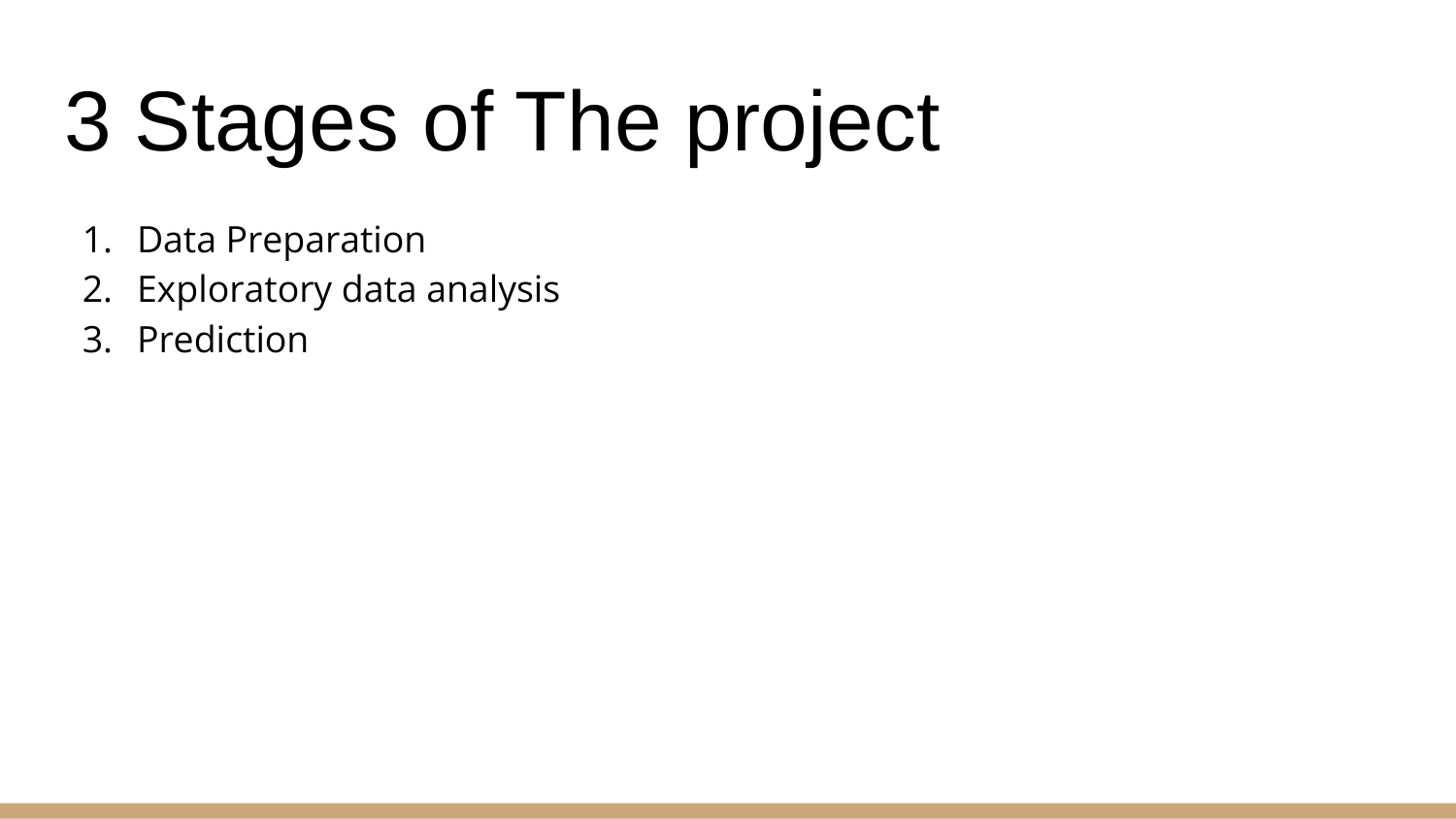

# 3 Stages of The project
Data Preparation
Exploratory data analysis
Prediction